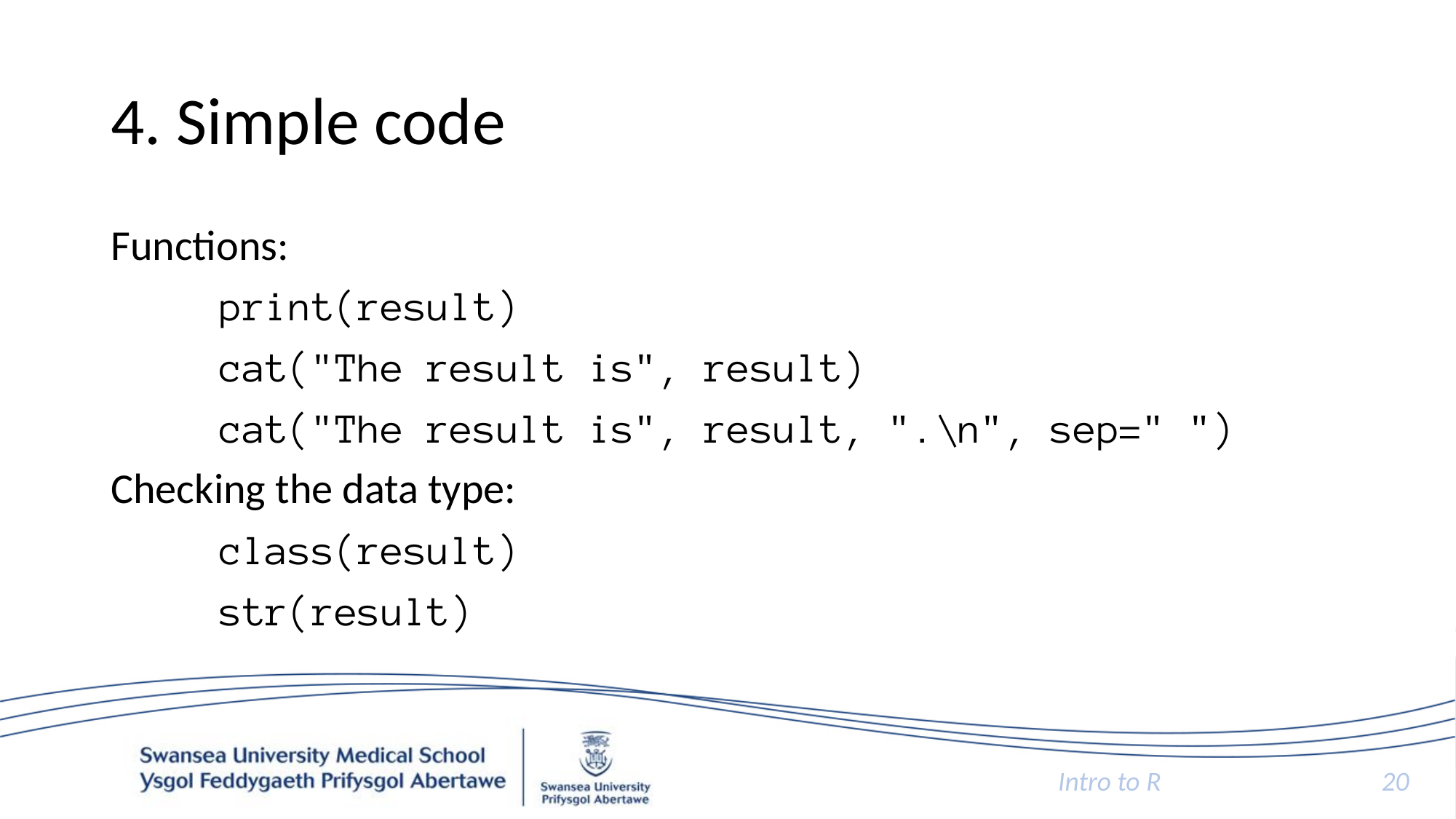

# 4. Simple code
Functions:
	print(result)
	cat("The result is", result)
	cat("The result is", result, ".\n", sep=" ")
Checking the data type:
	class(result)
	str(result)
Intro to R
20